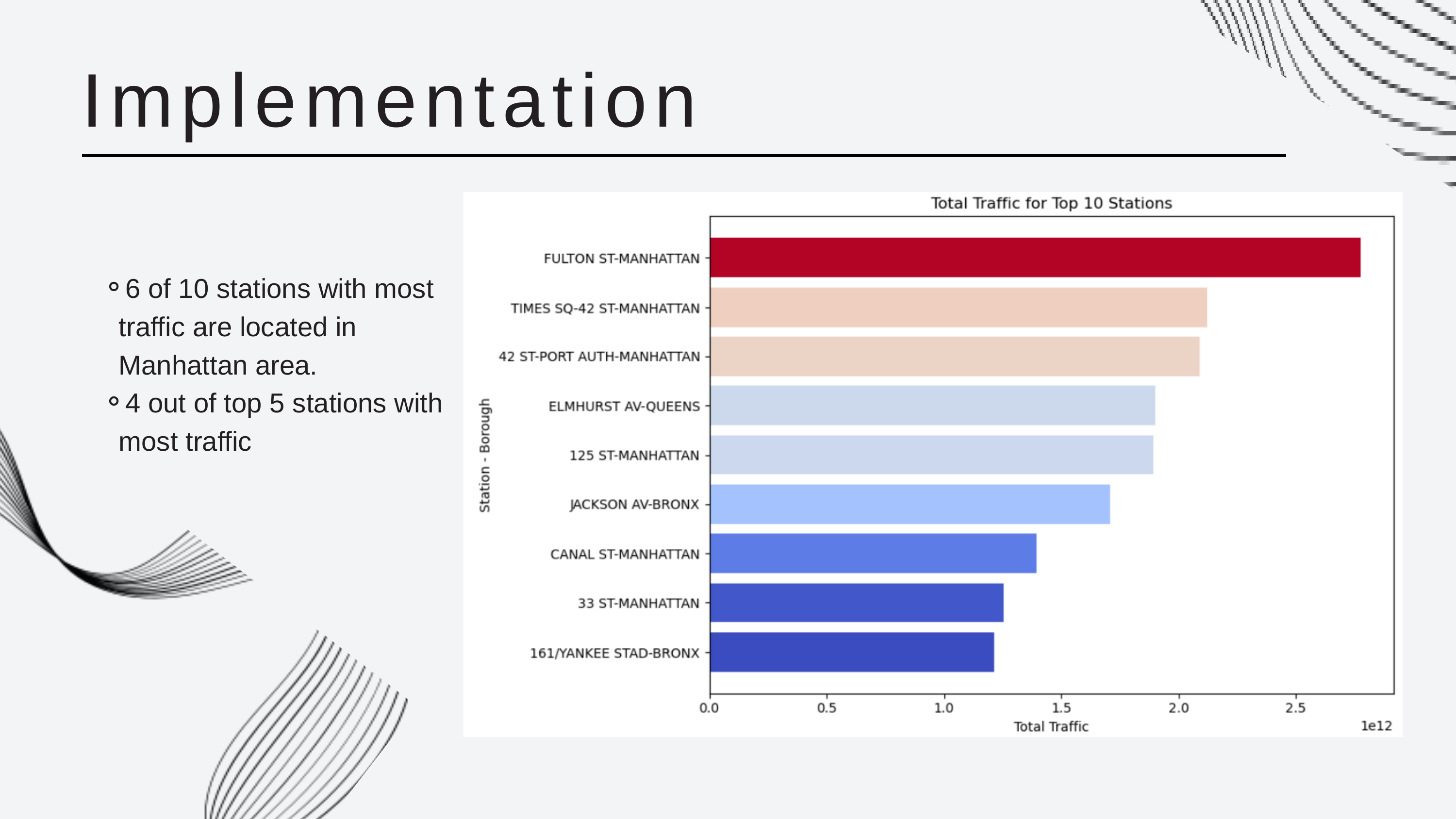

Implementation

6 of 10 stations with most traffic are located in Manhattan area.
4 out of top 5 stations with most traffic